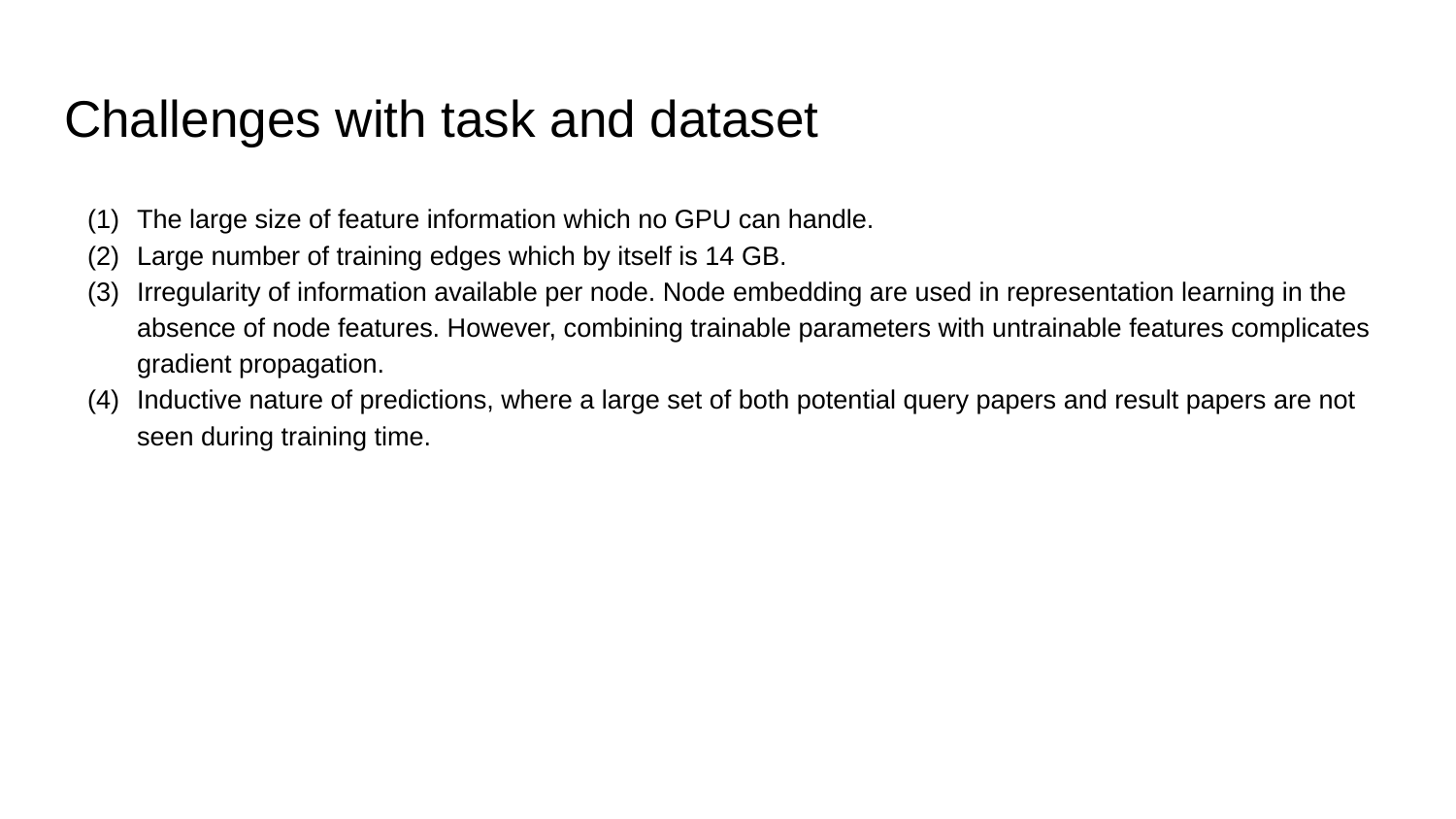

# Challenges with task and dataset
The large size of feature information which no GPU can handle.
Large number of training edges which by itself is 14 GB.
Irregularity of information available per node. Node embedding are used in representation learning in the absence of node features. However, combining trainable parameters with untrainable features complicates gradient propagation.
Inductive nature of predictions, where a large set of both potential query papers and result papers are not seen during training time.